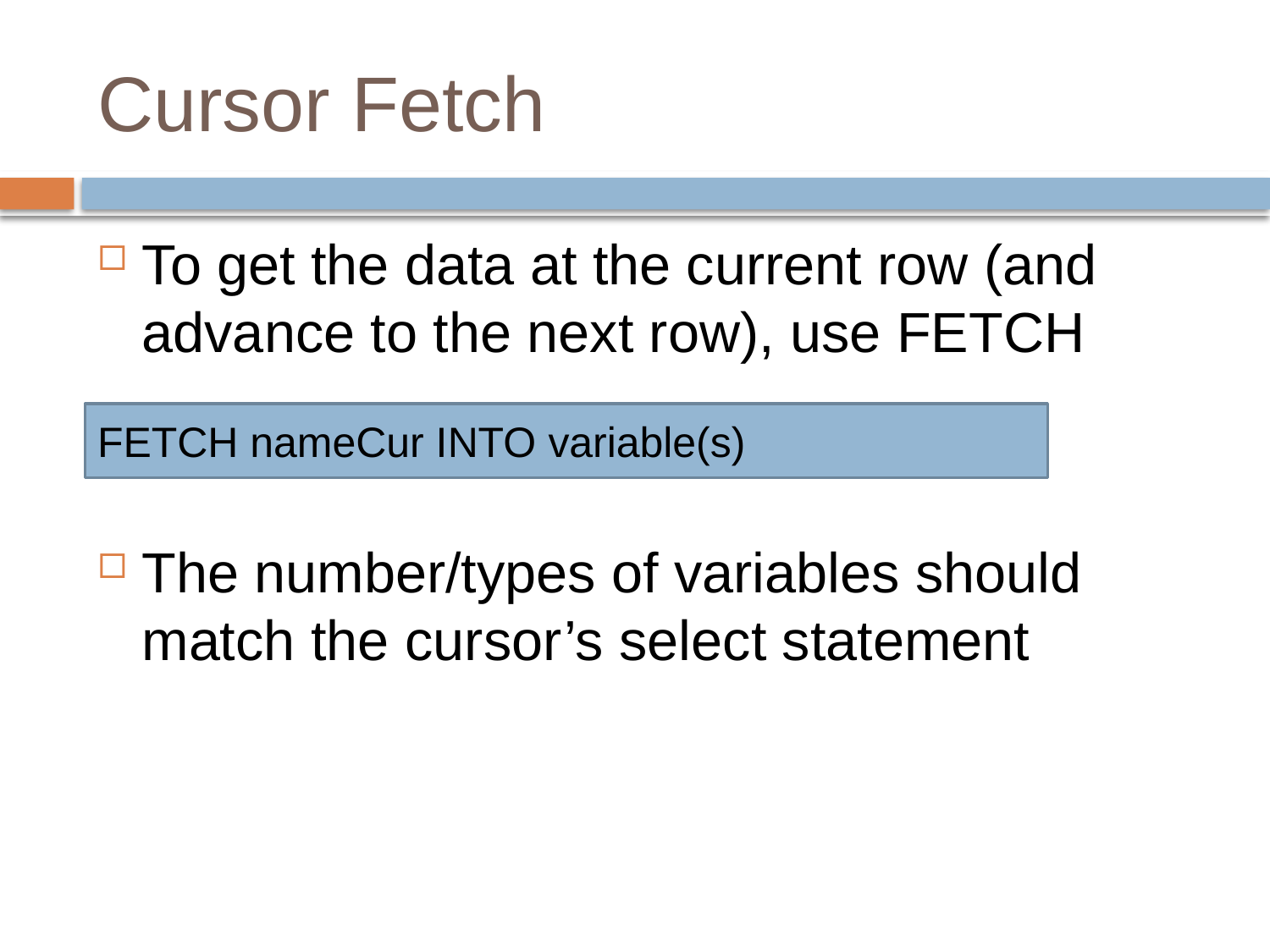

# Cursor Fetch
To get the data at the current row (and advance to the next row), use FETCH

The number/types of variables should match the cursor’s select statement

FETCH nameCur INTO variable(s)